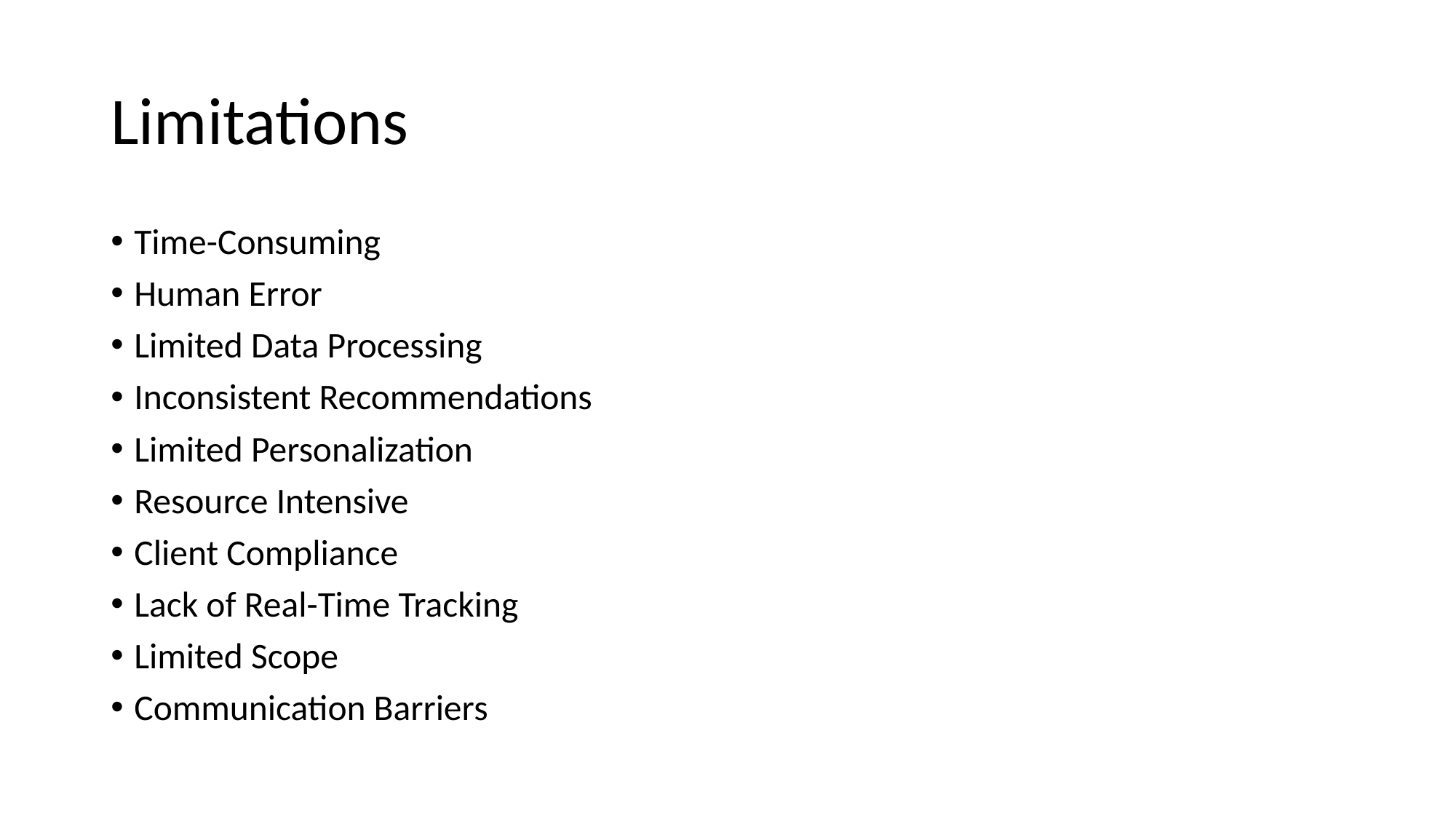

# Limitations
Time-Consuming
Human Error
Limited Data Processing
Inconsistent Recommendations
Limited Personalization
Resource Intensive
Client Compliance
Lack of Real-Time Tracking
Limited Scope
Communication Barriers